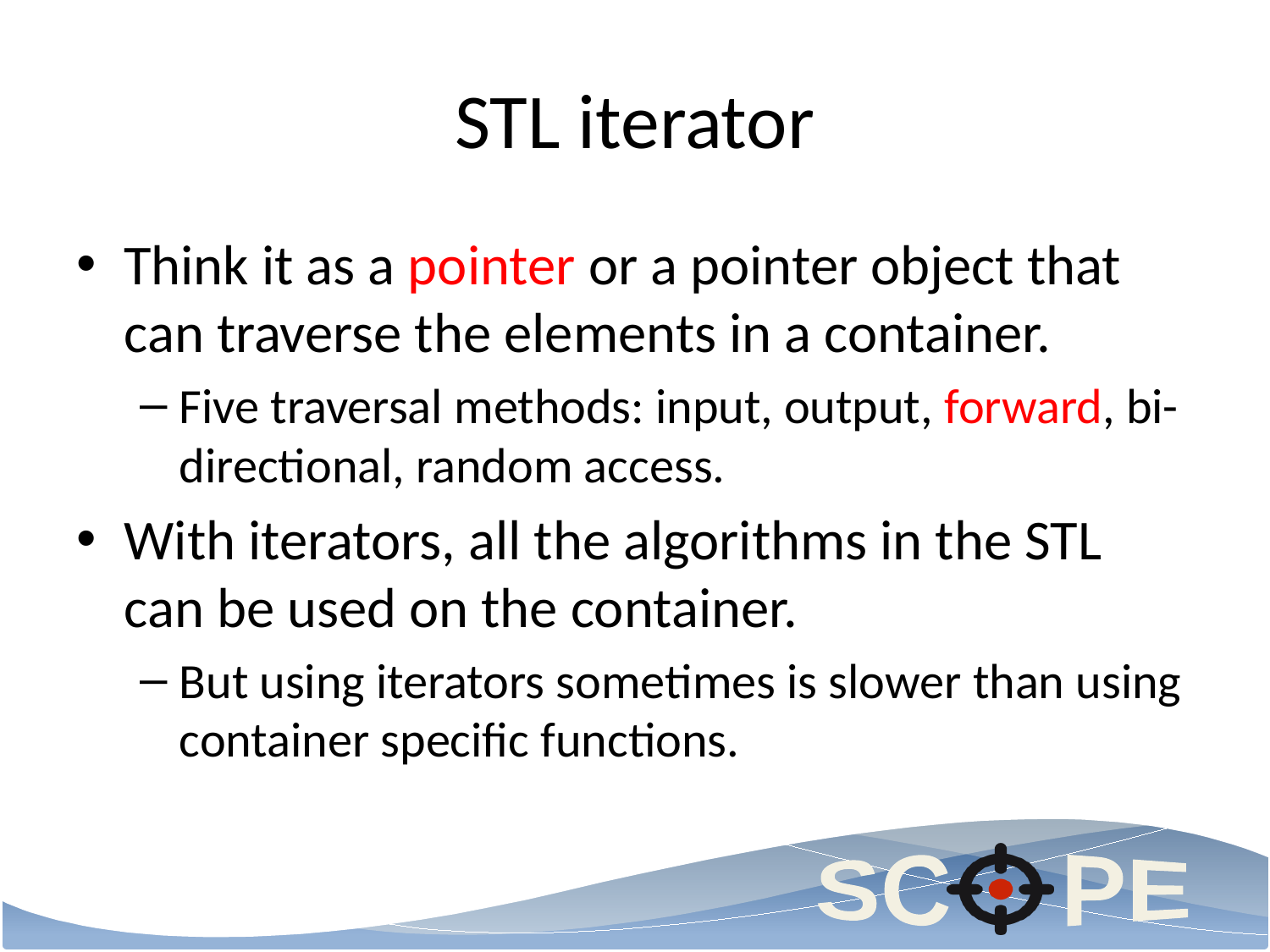

# STL iterator
Think it as a pointer or a pointer object that can traverse the elements in a container.
Five traversal methods: input, output, forward, bi-directional, random access.
With iterators, all the algorithms in the STL can be used on the container.
But using iterators sometimes is slower than using container specific functions.